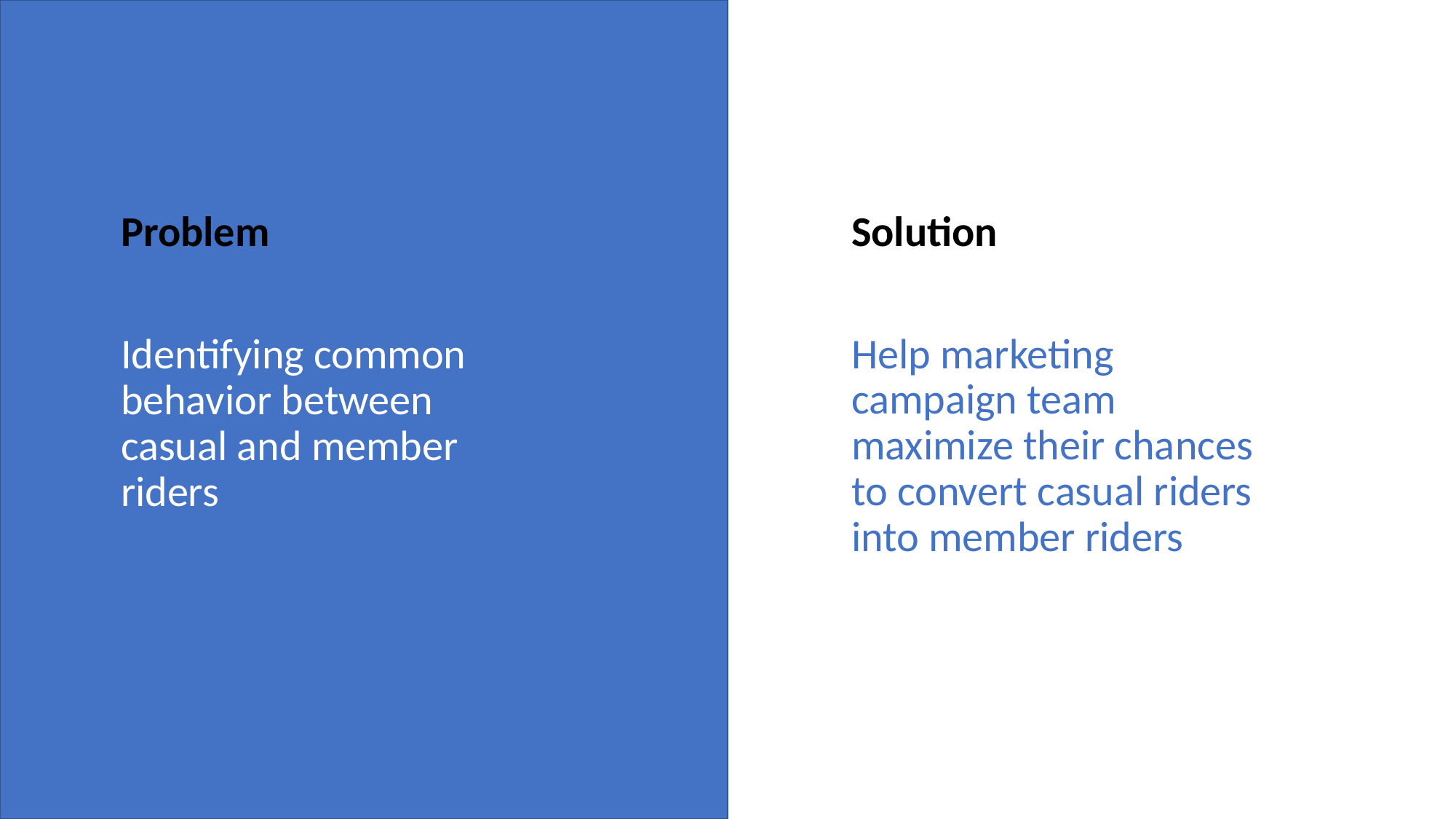

Problem

Identifying common behavior between casual and member riders
Solution

Help marketing campaign team maximize their chances to convert casual riders into member riders